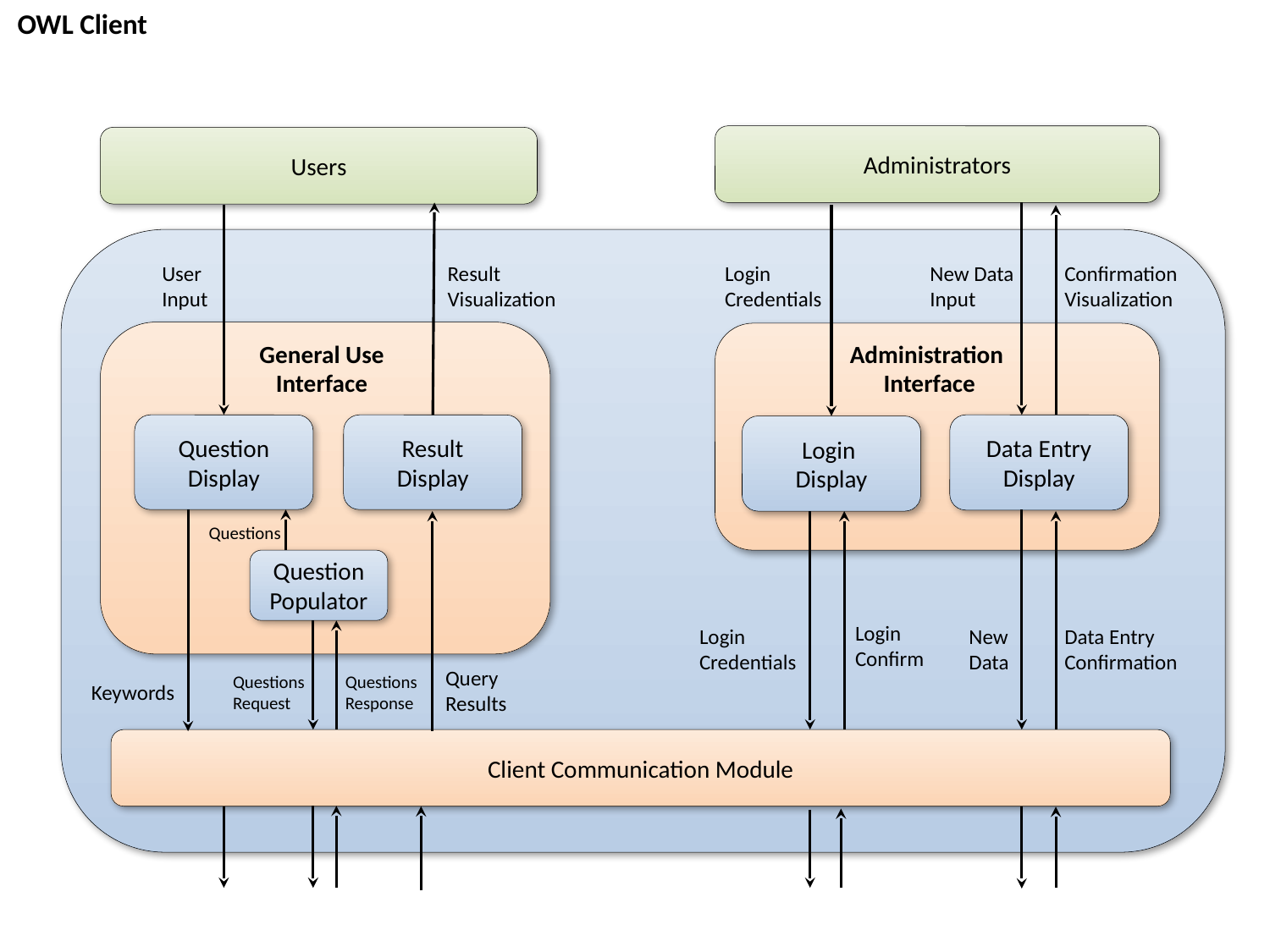

OWL Client
Administrators
Users

New Data
Input
Login
Credentials
Confirmation
Visualization
Result
Visualization
User
Input

General Use
Interface
Administration
Interface
Question
Display
Result
Display
Data Entry
Display
Login
Display
Questions
Question Populator
Login
Confirm
Login
Credentials
New
Data
Data Entry
Confirmation
Query
Results
Questions
Request
Questions
Response
Keywords
Client Communication Module